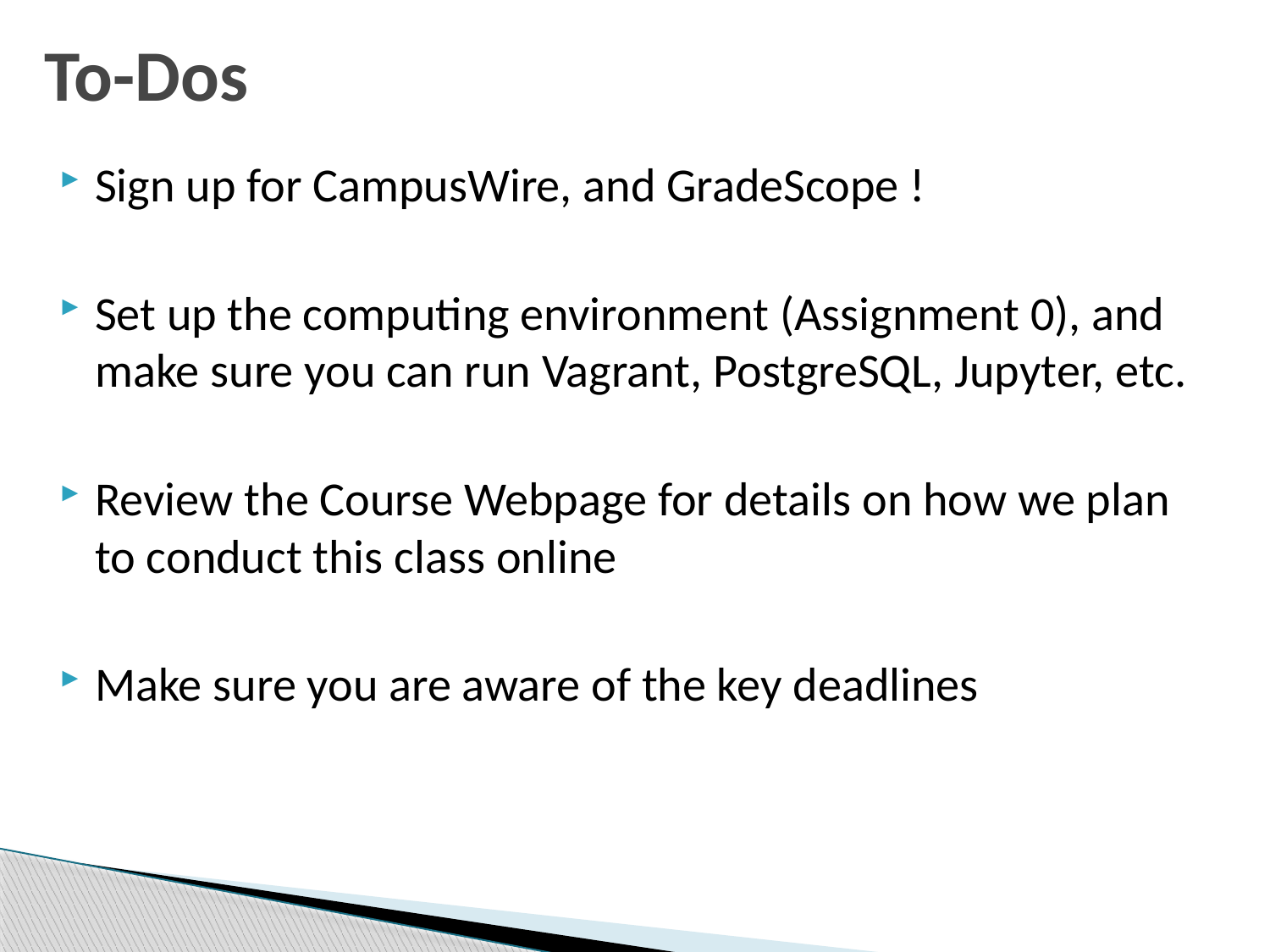

# To-Dos
Sign up for CampusWire, and GradeScope !

Set up the computing environment (Assignment 0), and make sure you can run Vagrant, PostgreSQL, Jupyter, etc.

Review the Course Webpage for details on how we plan to conduct this class online

Make sure you are aware of the key deadlines